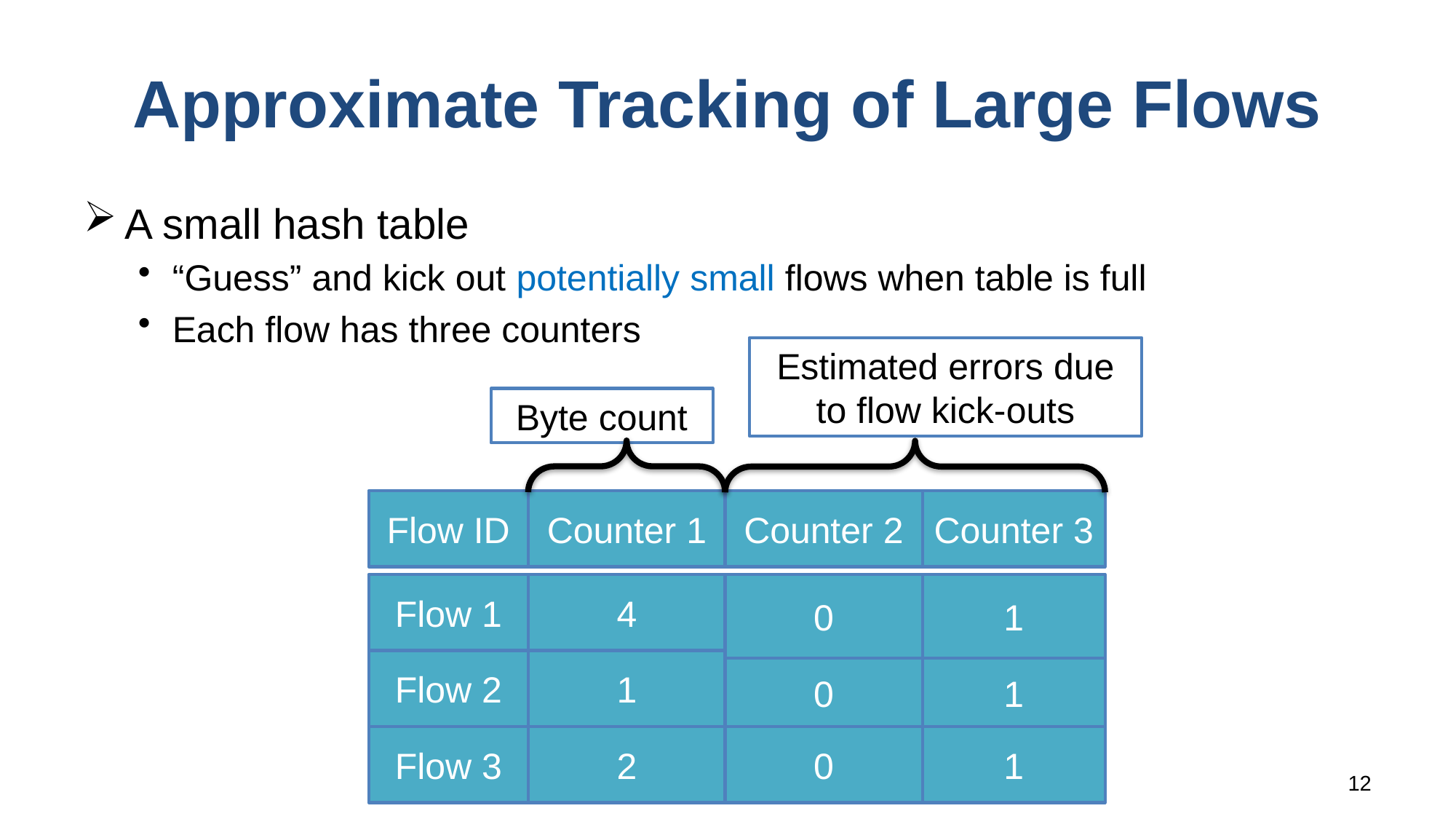

# Approximate Tracking of Large Flows
A small hash table
“Guess” and kick out potentially small flows when table is full
Each flow has three counters

Estimated errors due to flow kick-outs

Byte count
Counter 1
Flow ID
4
Flow 1
1
Flow 2
Flow 3
2
Counter 2
Counter 3
0
1
0
1
0
1
12